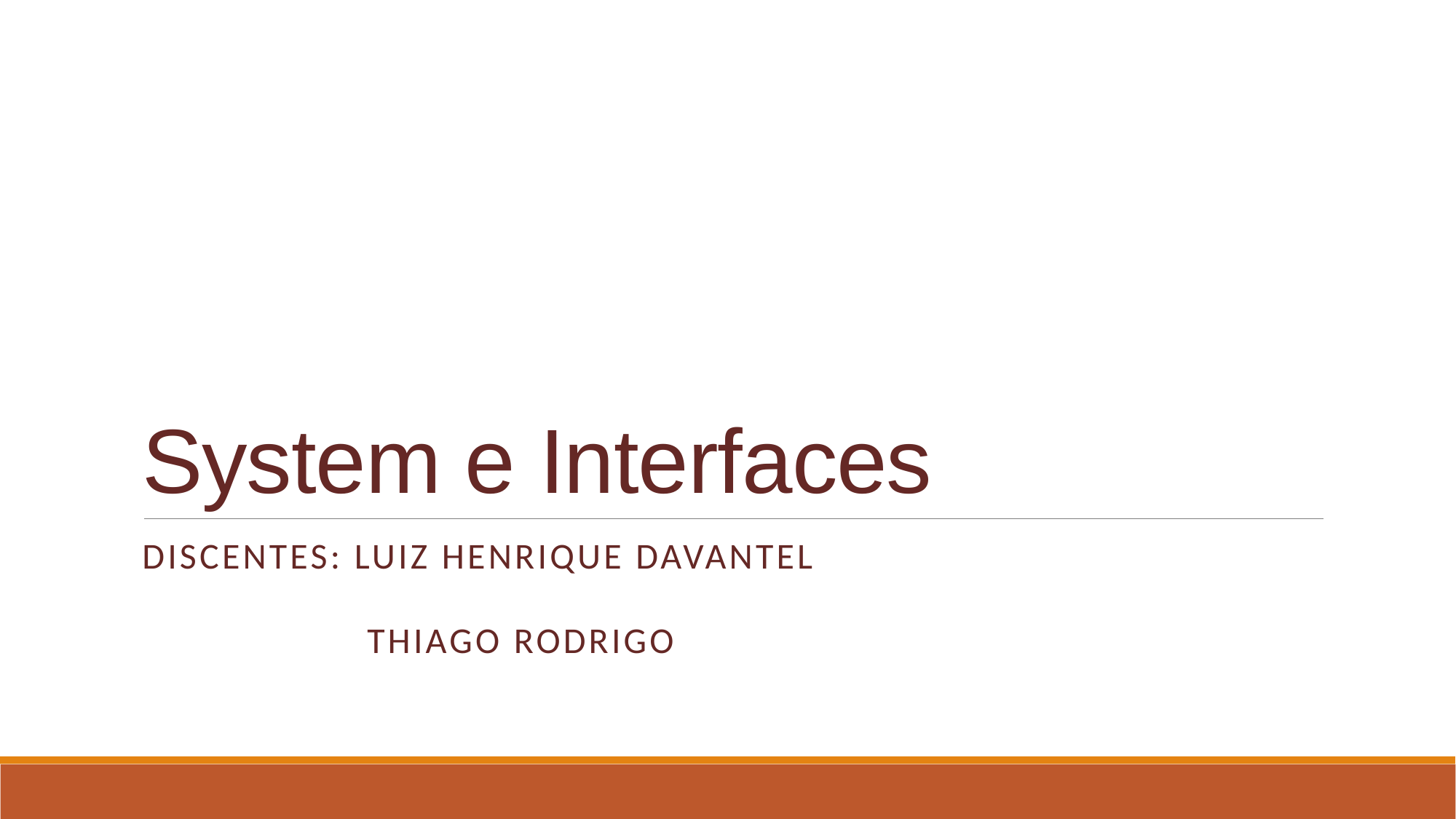

# System e Interfaces
Discentes: luiz henrique davantel

                    Thiago rodrigo